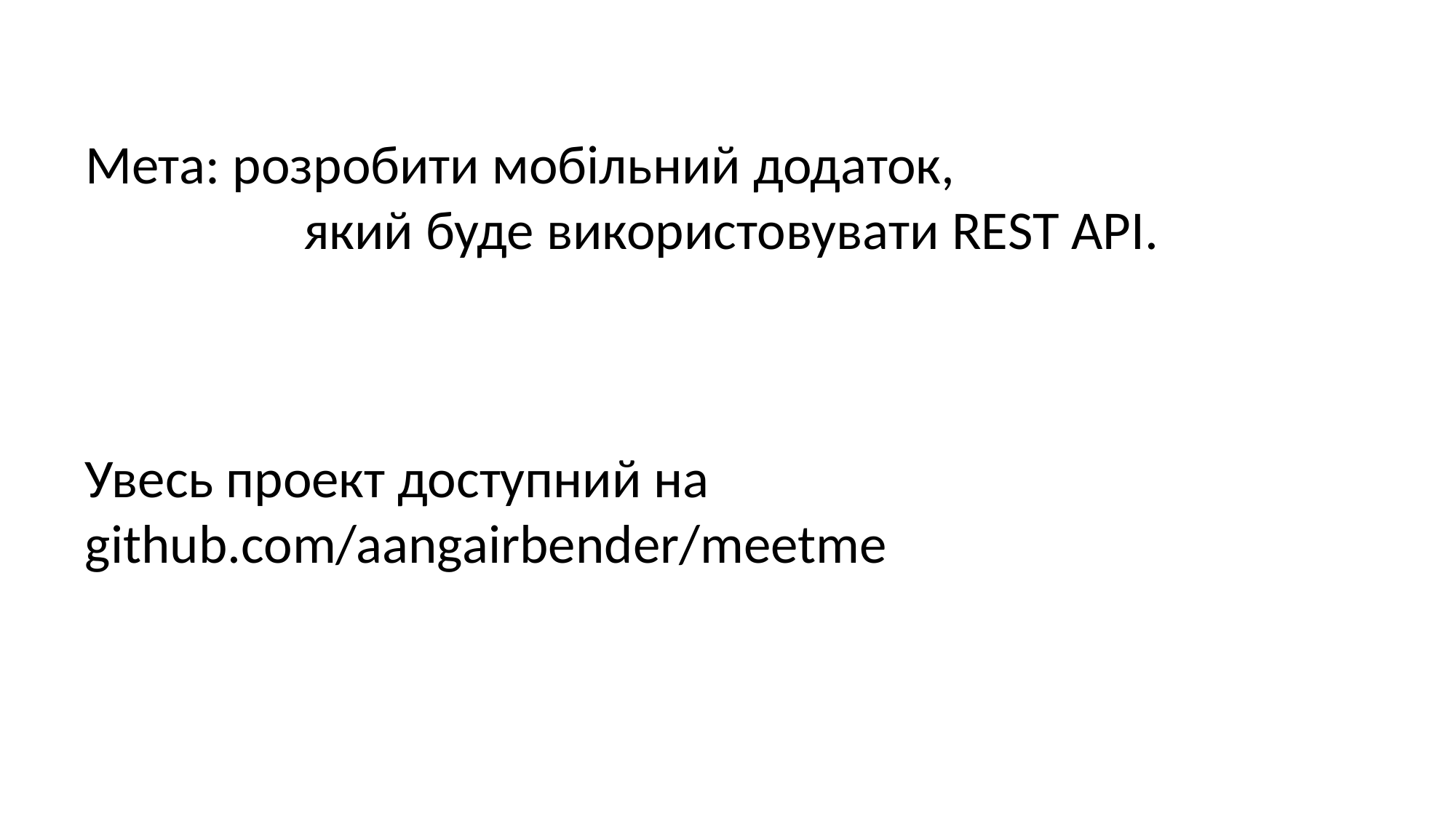

Мета: розробити мобільний додаток,
		який буде використовувати REST API.
Увесь проект доступний на
github.com/aangairbender/meetme